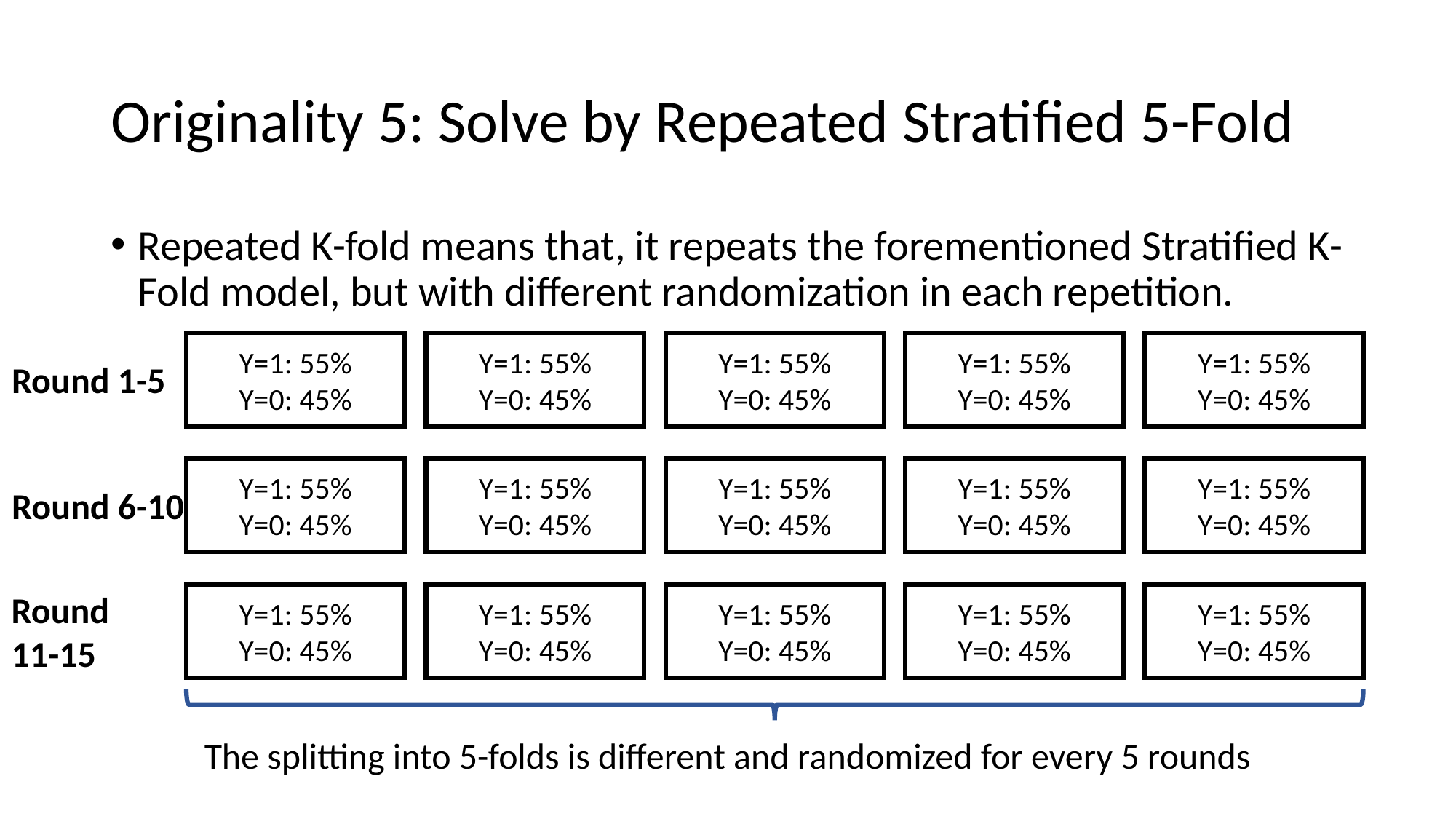

# Originality 5: Solve by Repeated Stratified 5-Fold

Repeated K-fold means that, it repeats the forementioned Stratified K-Fold model, but with different randomization in each repetition.
Y=1: 55%
Y=0: 45%
Y=1: 55%
Y=0: 45%
Y=1: 55%
Y=0: 45%
Y=1: 55%
Y=0: 45%
Y=1: 55%
Y=0: 45%
Round 1-5
Y=1: 55%
Y=0: 45%
Y=1: 55%
Y=0: 45%
Y=1: 55%
Y=0: 45%
Y=1: 55%
Y=0: 45%
Y=1: 55%
Y=0: 45%
Round 6-10
Round
11-15
Y=1: 55%
Y=0: 45%
Y=1: 55%
Y=0: 45%
Y=1: 55%
Y=0: 45%
Y=1: 55%
Y=0: 45%
Y=1: 55%
Y=0: 45%
The splitting into 5-folds is different and randomized for every 5 rounds